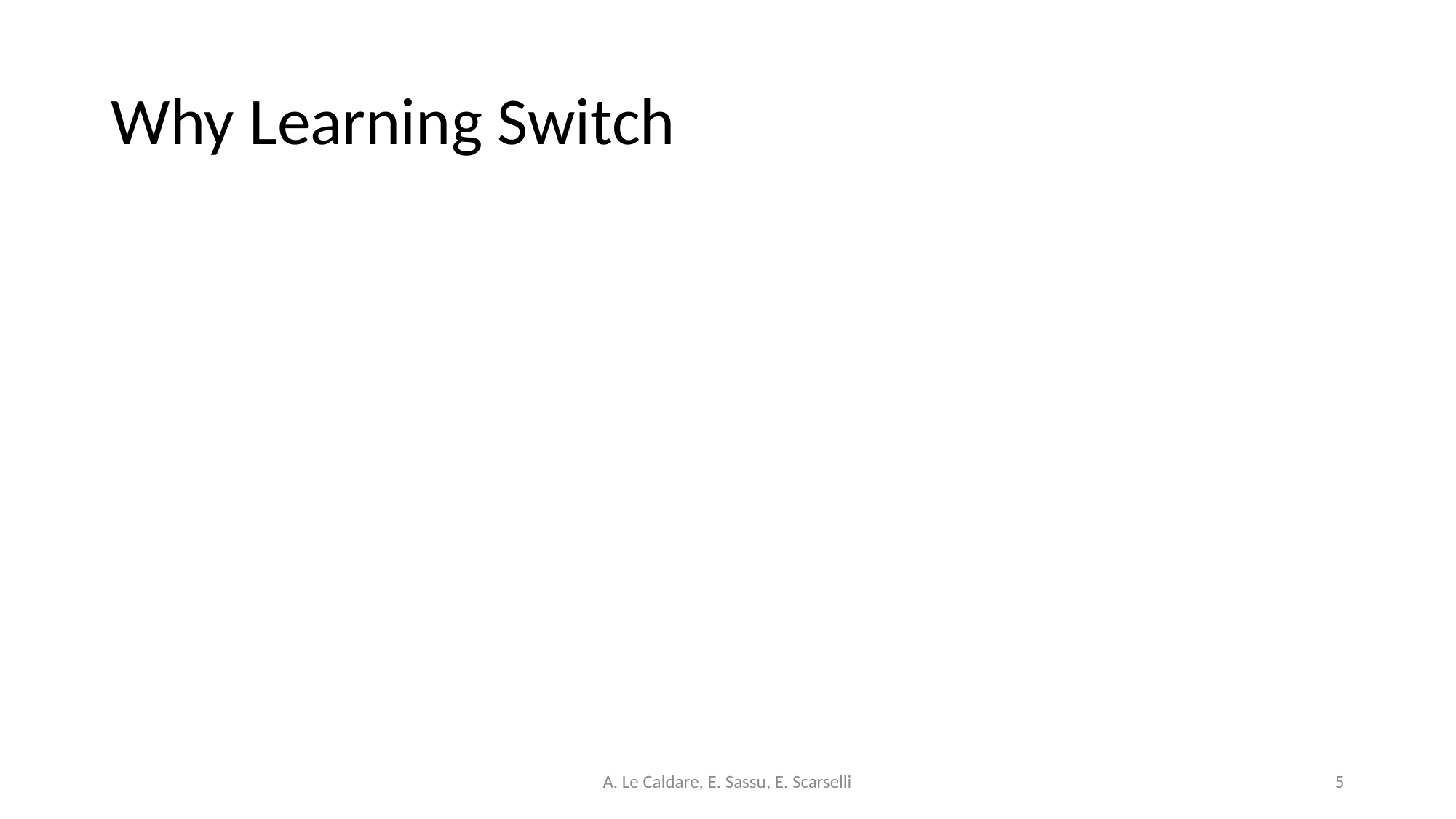

# Why Learning Switch

A. Le Caldare, E. Sassu, E. Scarselli
5